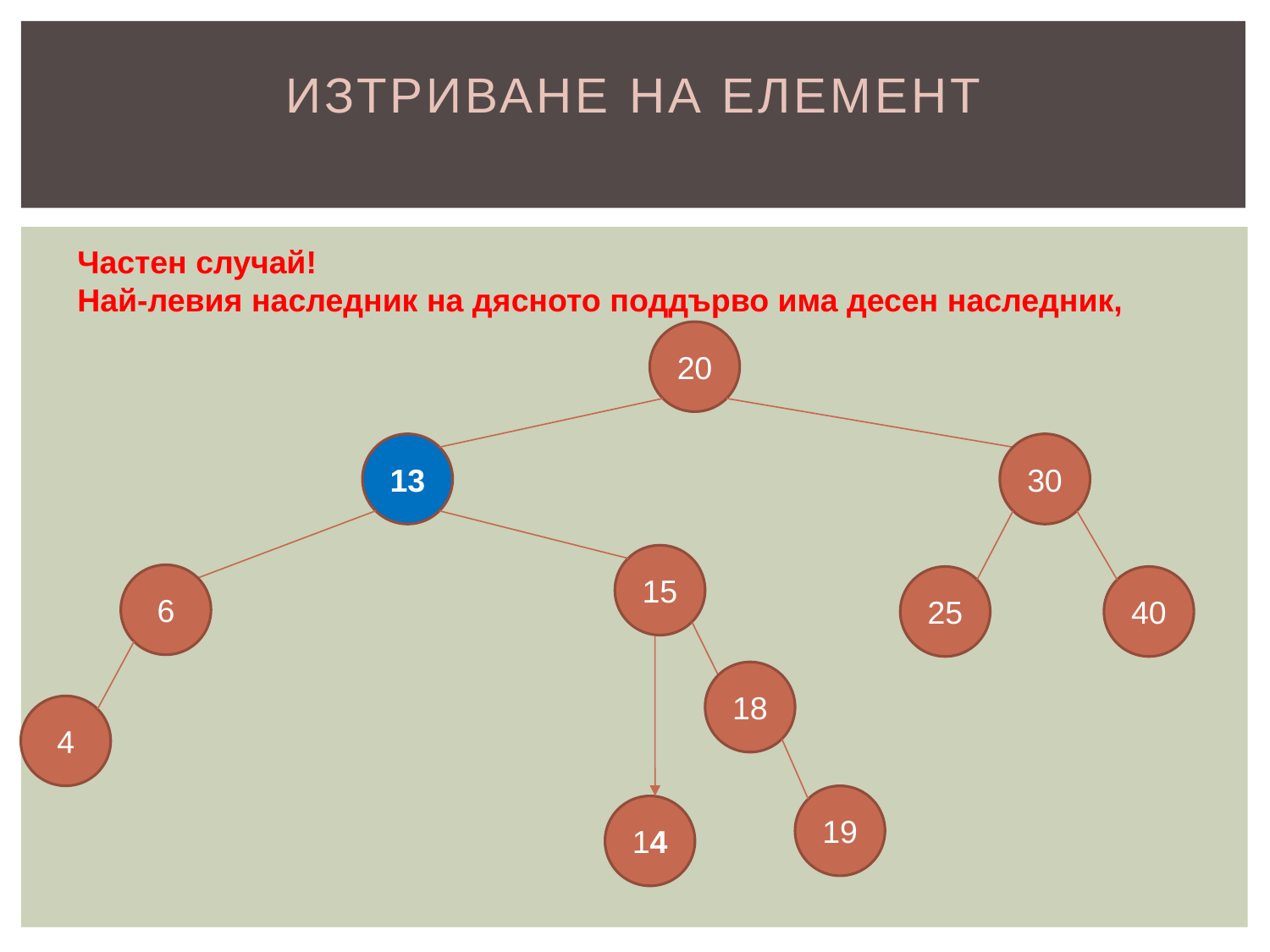

изтриване на елемент
Частен случай!
Най-левия наследник на дясното поддърво има десен наследник,
20
13
30
15
6
25
40

18
4
19
14